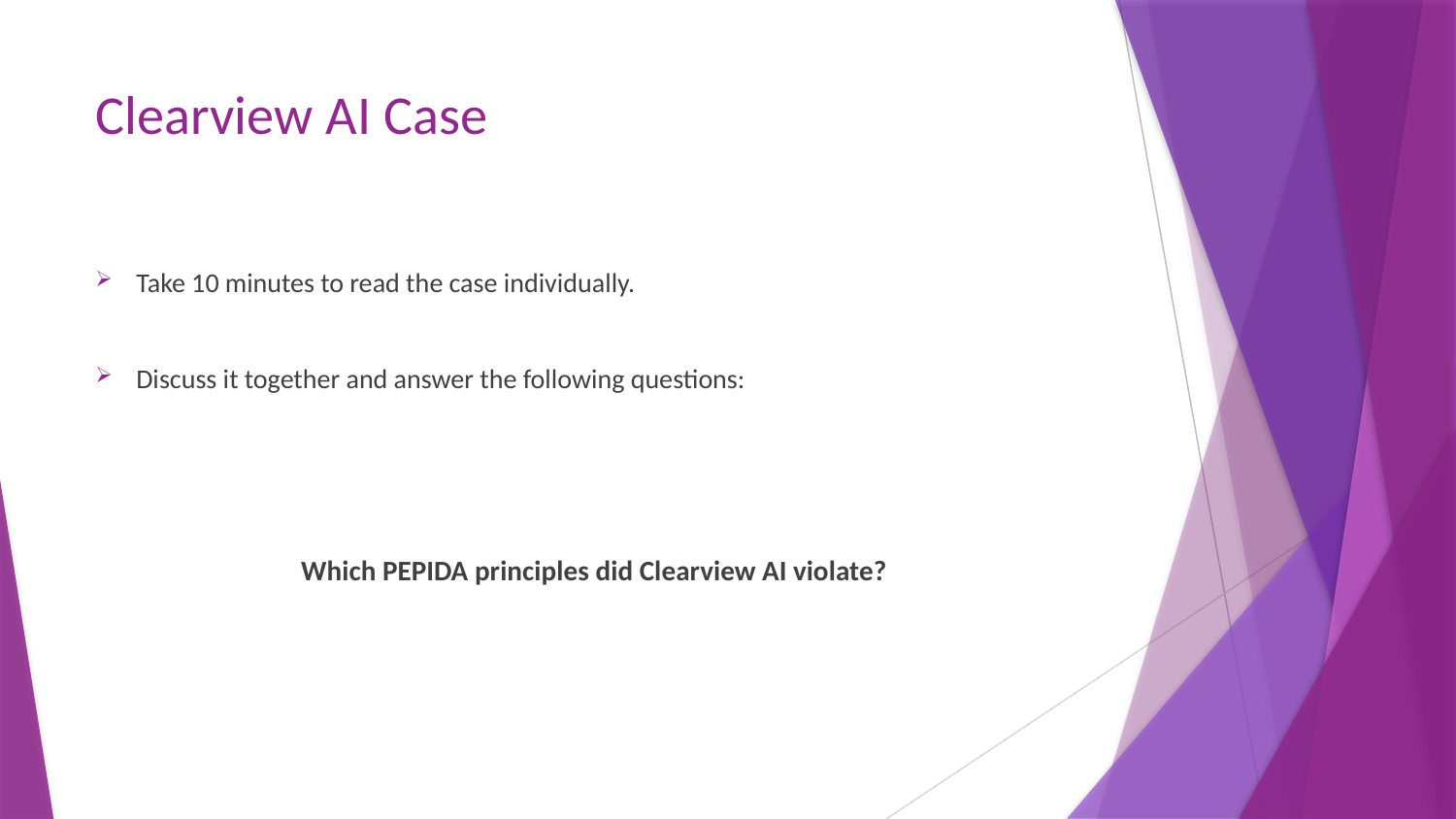

# Clearview AI Case
Take 10 minutes to read the case individually.

Discuss it together and answer the following questions:

Which PEPIDA principles did Clearview AI violate?